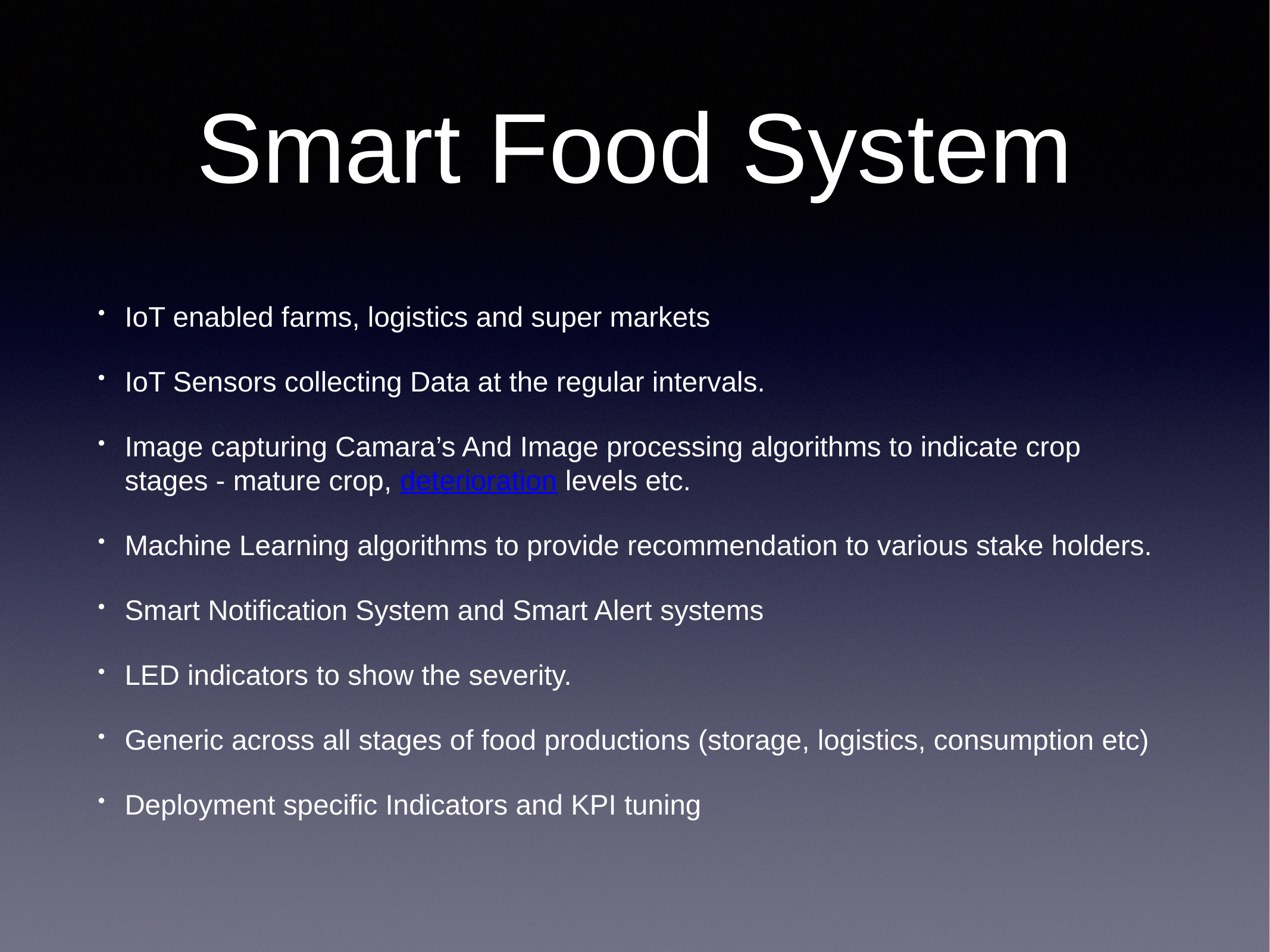

# Smart Food System
IoT enabled farms, logistics and super markets
IoT Sensors collecting Data at the regular intervals.
Image capturing Camara’s And Image processing algorithms to indicate crop stages - mature crop, deterioration levels etc.
Machine Learning algorithms to provide recommendation to various stake holders.
Smart Notification System and Smart Alert systems
LED indicators to show the severity.
Generic across all stages of food productions (storage, logistics, consumption etc)
Deployment specific Indicators and KPI tuning